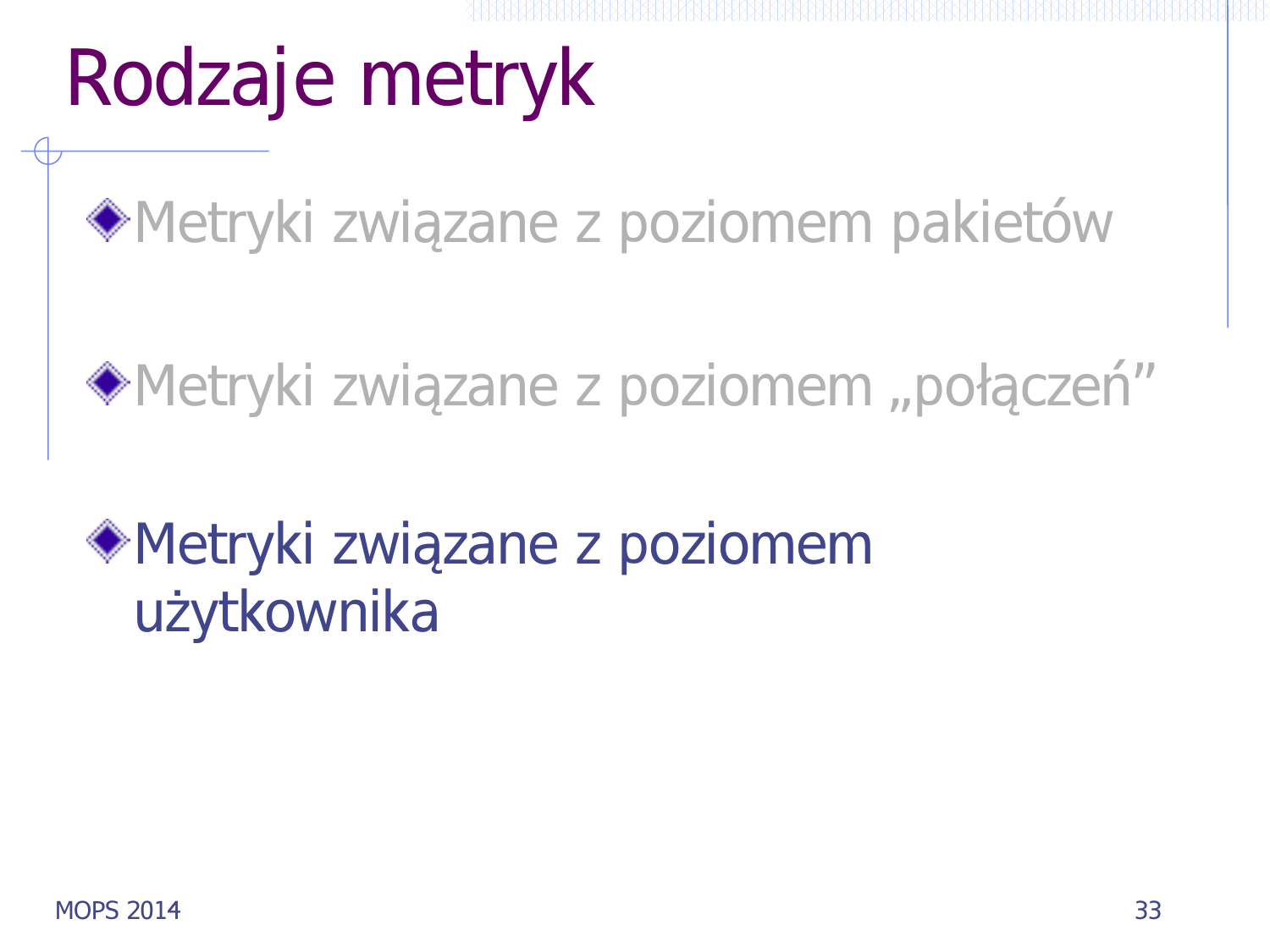

# Rodzaje metryk
Metryki związane z poziomem pakietów

Metryki związane z poziomem „połączeń”

Metryki związane z poziomem użytkownika
MOPS 2014
33